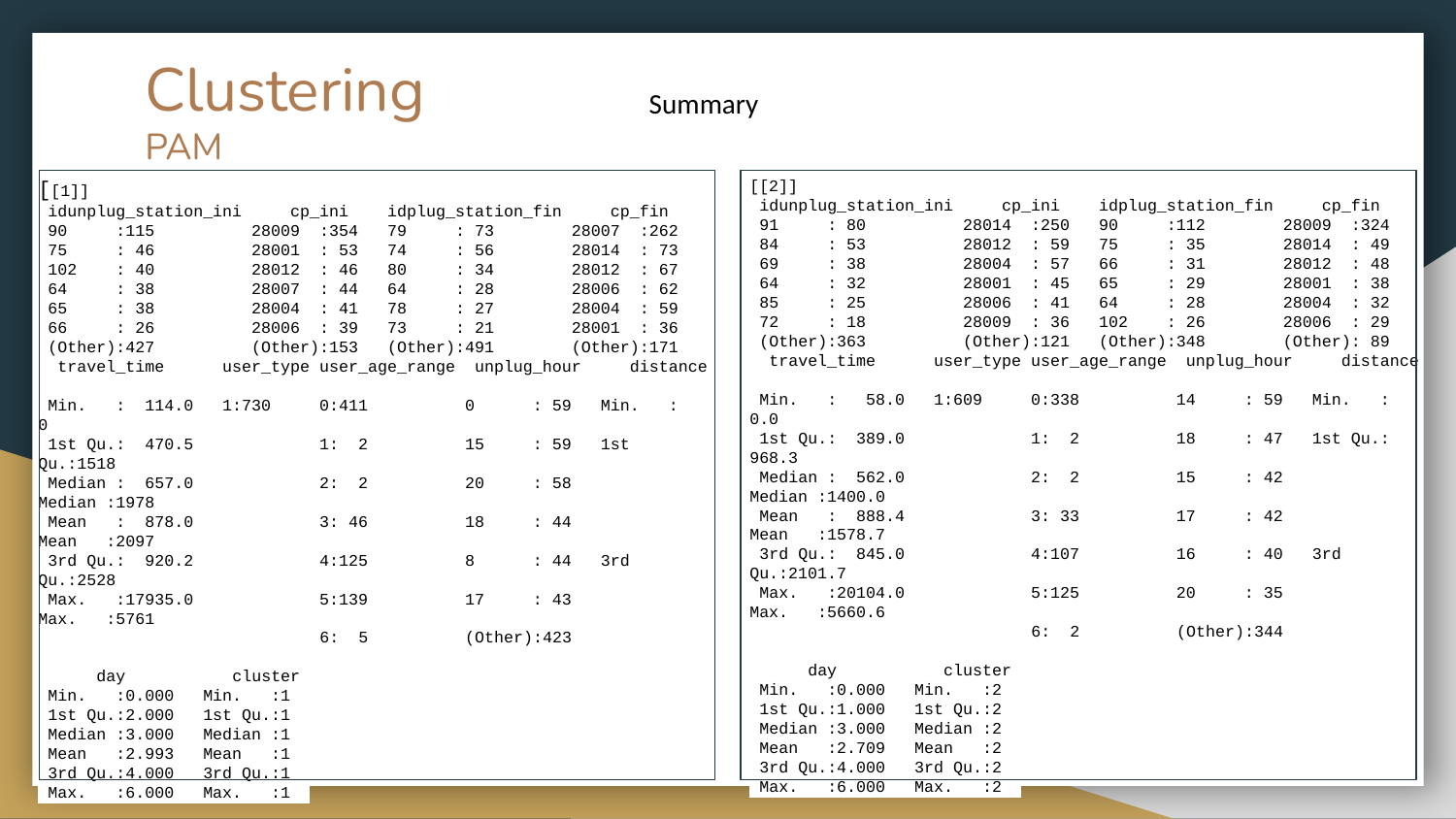

# Clustering
PAM
Summary
[[1]]
 idunplug_station_ini     cp_ini    idplug_station_fin     cp_fin
 90     :115          28009  :354   79     : 73        28007  :262
 75     : 46          28001  : 53   74     : 56        28014  : 73
 102    : 40          28012  : 46   80     : 34        28012  : 67
 64     : 38          28007  : 44   64     : 28        28006  : 62
 65     : 38          28004  : 41   78     : 27        28004  : 59
 66     : 26          28006  : 39   73     : 21        28001  : 36
 (Other):427          (Other):153   (Other):491        (Other):171
  travel_time      user_type user_age_range  unplug_hour     distance
 Min.   :  114.0   1:730     0:411          0      : 59   Min.   :   0
 1st Qu.:  470.5             1:  2          15     : 59   1st Qu.:1518
 Median :  657.0             2:  2          20     : 58   Median :1978
 Mean   :  878.0             3: 46          18     : 44   Mean   :2097
 3rd Qu.:  920.2             4:125          8      : 44   3rd Qu.:2528
 Max.   :17935.0             5:139          17     : 43   Max.   :5761
                             6:  5          (Other):423
      day           cluster
 Min.   :0.000   Min.   :1
 1st Qu.:2.000   1st Qu.:1
 Median :3.000   Median :1
 Mean   :2.993   Mean   :1
 3rd Qu.:4.000   3rd Qu.:1
 Max.   :6.000   Max.   :1

[[2]]
 idunplug_station_ini     cp_ini    idplug_station_fin     cp_fin
 91     : 80          28014  :250   90     :112        28009  :324
 84     : 53          28012  : 59   75     : 35        28014  : 49
 69     : 38          28004  : 57   66     : 31        28012  : 48
 64     : 32          28001  : 45   65     : 29        28001  : 38
 85     : 25          28006  : 41   64     : 28        28004  : 32
 72     : 18          28009  : 36   102    : 26        28006  : 29
 (Other):363          (Other):121   (Other):348        (Other): 89
  travel_time      user_type user_age_range  unplug_hour     distance
 Min.   :   58.0   1:609     0:338          14     : 59   Min.   :   0.0
 1st Qu.:  389.0             1:  2          18     : 47   1st Qu.: 968.3
 Median :  562.0             2:  2          15     : 42   Median :1400.0
 Mean   :  888.4             3: 33          17     : 42   Mean   :1578.7
 3rd Qu.:  845.0             4:107          16     : 40   3rd Qu.:2101.7
 Max.   :20104.0             5:125          20     : 35   Max.   :5660.6
                             6:  2          (Other):344
      day           cluster
 Min.   :0.000   Min.   :2
 1st Qu.:1.000   1st Qu.:2
 Median :3.000   Median :2
 Mean   :2.709   Mean   :2
 3rd Qu.:4.000   3rd Qu.:2
 Max.   :6.000   Max.   :2